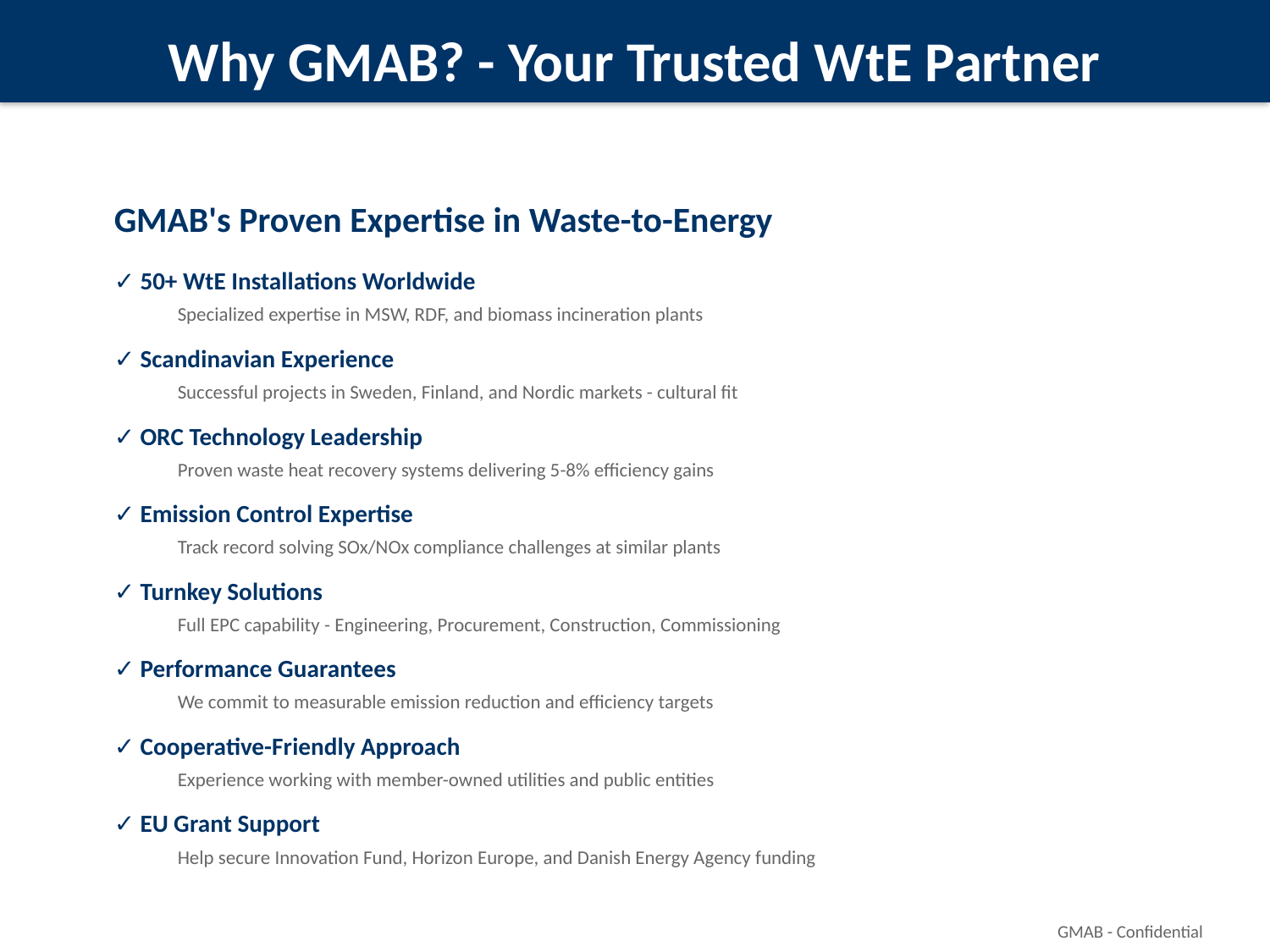

Why GMAB? - Your Trusted WtE Partner

GMAB's Proven Expertise in Waste-to-Energy
✓ 50+ WtE Installations Worldwide
Specialized expertise in MSW, RDF, and biomass incineration plants
✓ Scandinavian Experience
Successful projects in Sweden, Finland, and Nordic markets - cultural fit
✓ ORC Technology Leadership
Proven waste heat recovery systems delivering 5-8% efficiency gains
✓ Emission Control Expertise
Track record solving SOx/NOx compliance challenges at similar plants
✓ Turnkey Solutions
Full EPC capability - Engineering, Procurement, Construction, Commissioning
✓ Performance Guarantees
We commit to measurable emission reduction and efficiency targets
✓ Cooperative-Friendly Approach
Experience working with member-owned utilities and public entities
✓ EU Grant Support
Help secure Innovation Fund, Horizon Europe, and Danish Energy Agency funding
GMAB - Confidential